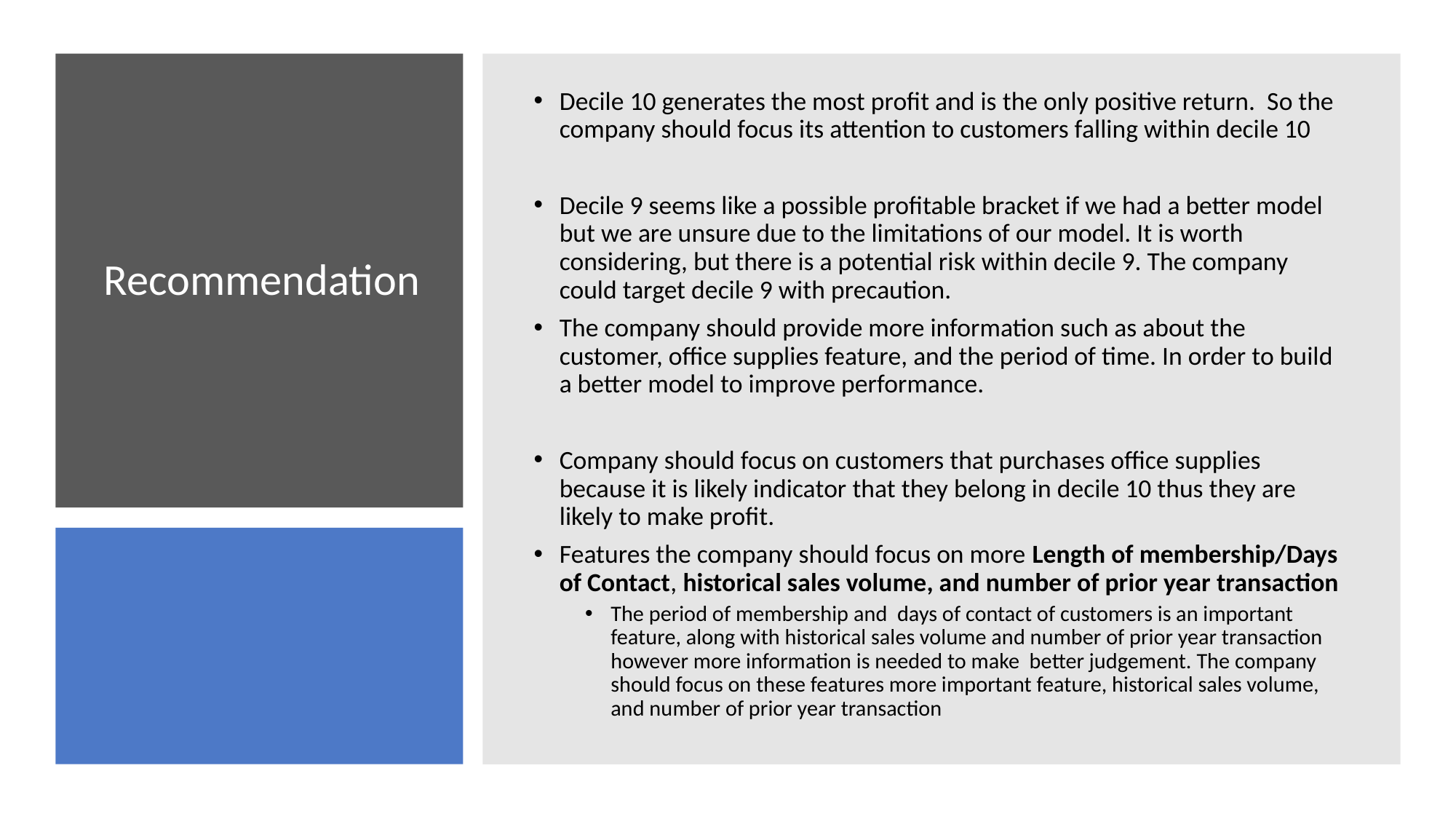

Decile 10 generates the most profit and is the only positive return.  So the company should focus its attention to customers falling within decile 10

Decile 9 seems like a possible profitable bracket if we had a better model but we are unsure due to the limitations of our model. It is worth considering, but there is a potential risk within decile 9. The company could target decile 9 with precaution.
The company should provide more information such as about the customer, office supplies feature, and the period of time. In order to build a better model to improve performance.

Company should focus on customers that purchases office supplies because it is likely indicator that they belong in decile 10 thus they are likely to make profit.
Features the company should focus on more Length of membership/Days of Contact, historical sales volume, and number of prior year transaction
The period of membership and  days of contact of customers is an important feature, along with historical sales volume and number of prior year transaction however more information is needed to make  better judgement. The company should focus on these features more important feature, historical sales volume, and number of prior year transaction

# Recommendation